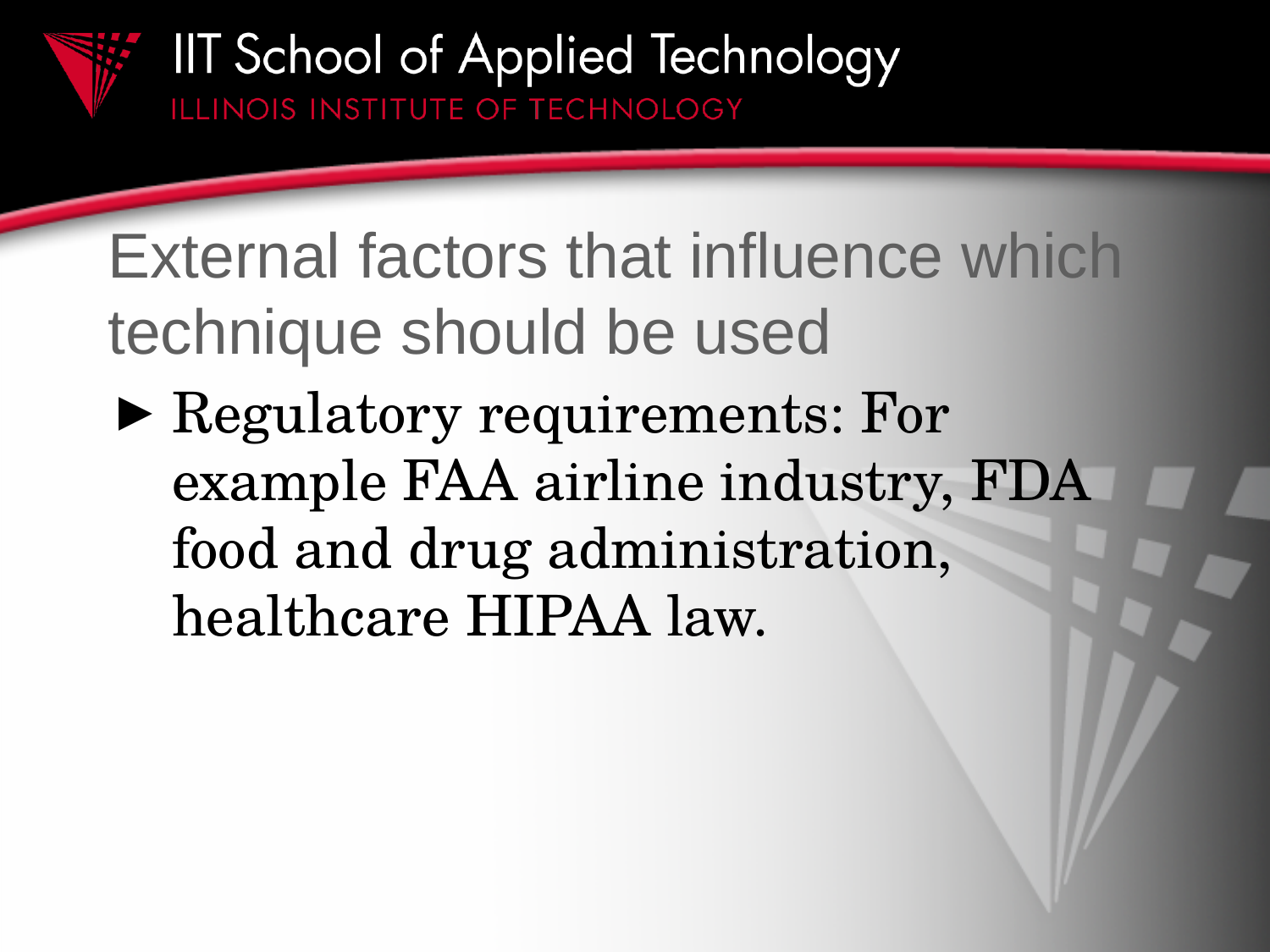

# External factors that influence which technique should be used
Regulatory requirements: For example FAA airline industry, FDA food and drug administration, healthcare HIPAA law.